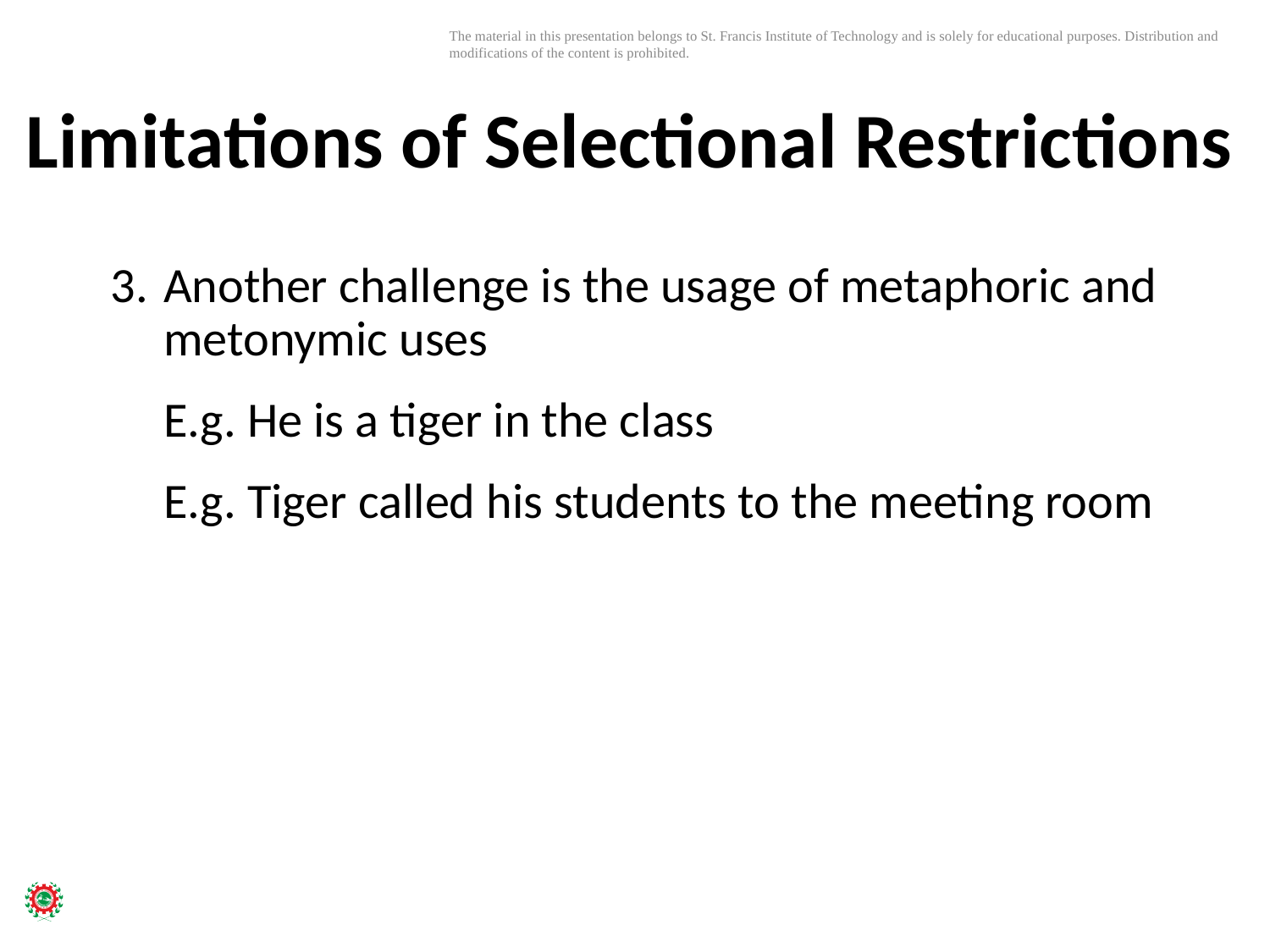

# Limitations of Selectional Restrictions
Another challenge is the usage of metaphoric and metonymic uses
E.g. He is a tiger in the class
E.g. Tiger called his students to the meeting room